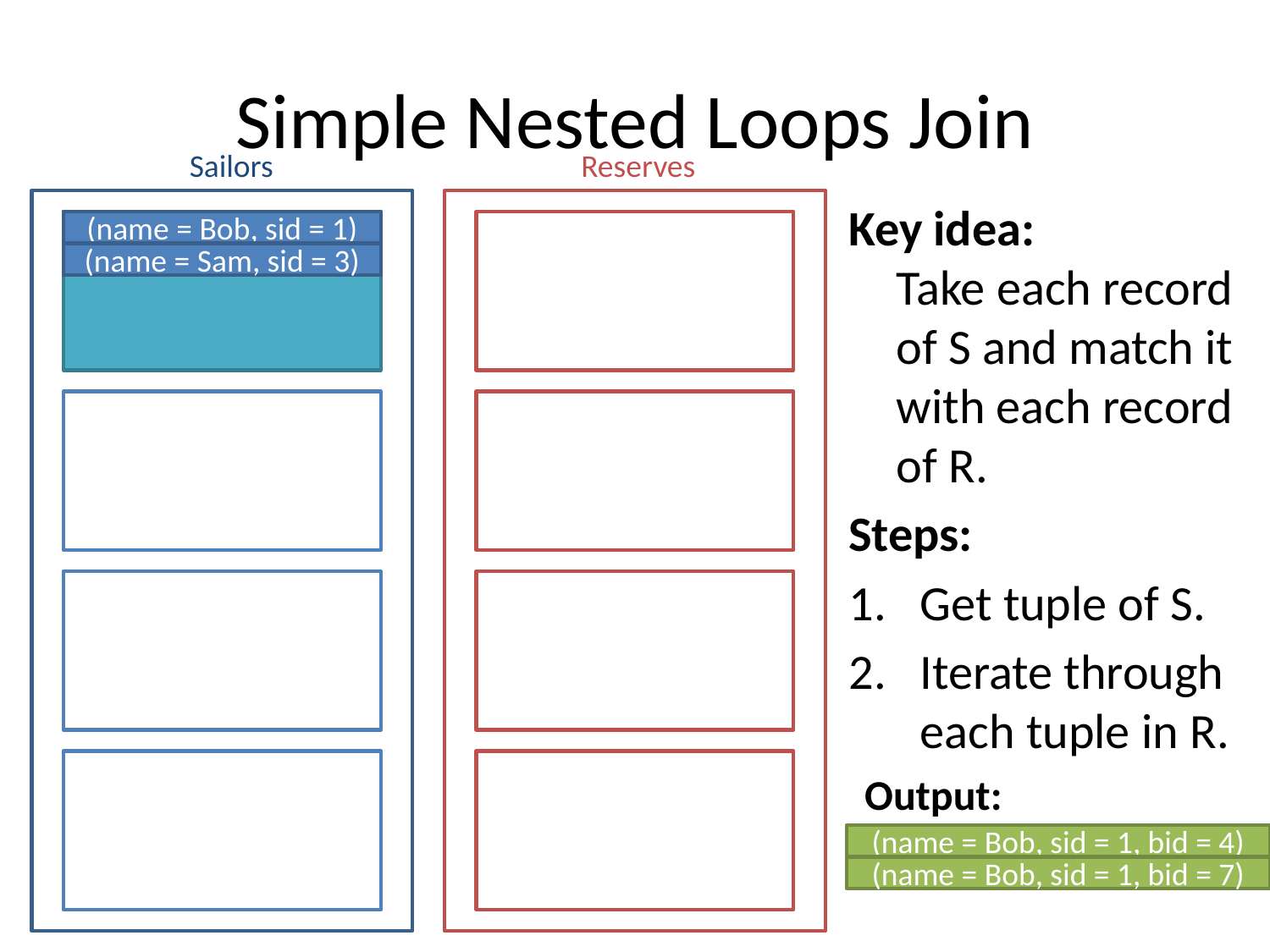

# Simple Nested Loops Join
Sailors
Reserves

Key idea:
Take each record of S and match it with each record of R.
Steps:
Get tuple of S.
Iterate through each tuple in R.

(name = Bob, sid = 1)

(name = Sam, sid = 3)

Output:
(name = Bob, sid = 1, bid = 4)
(name = Bob, sid = 1, bid = 7)